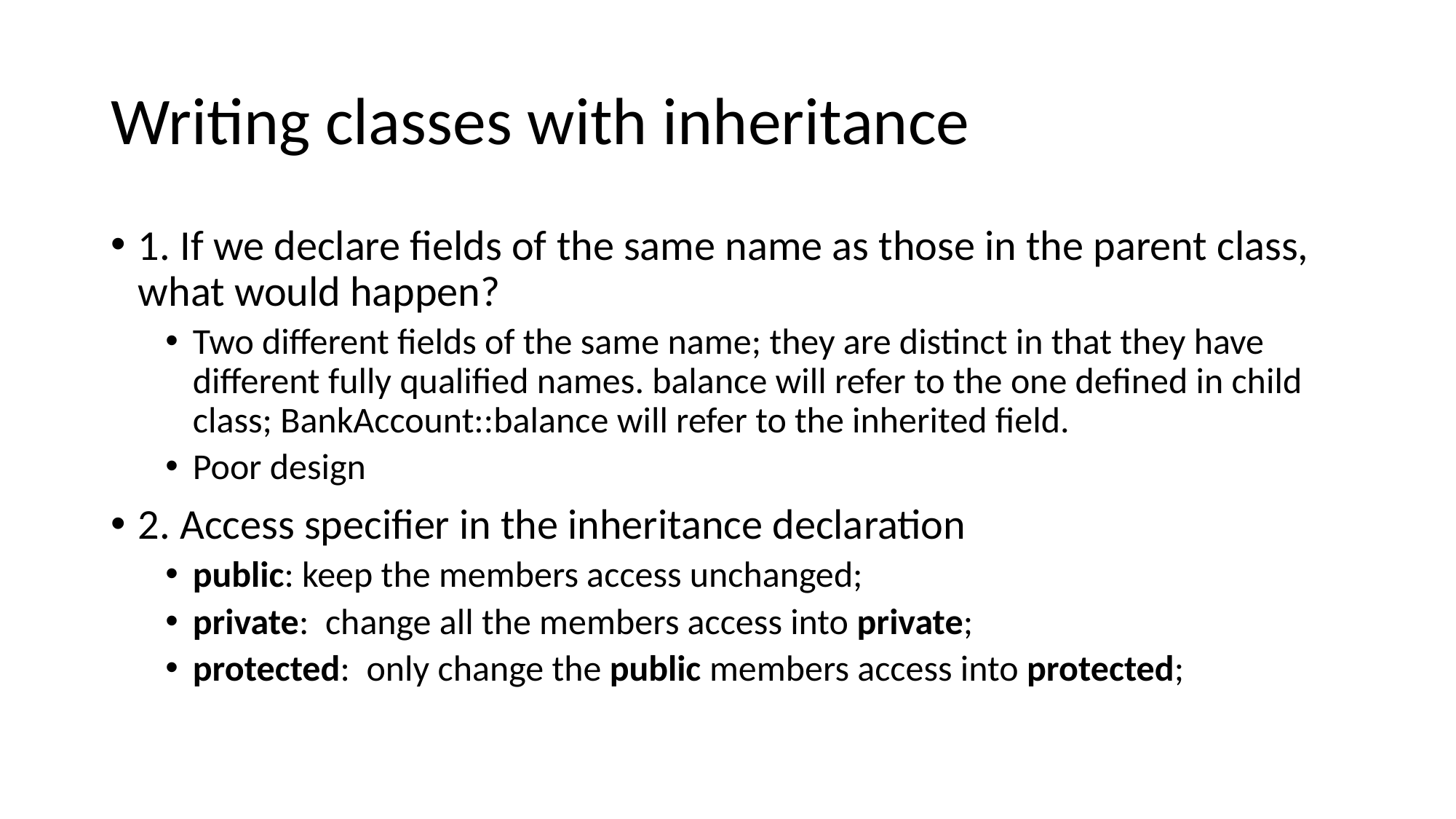

# Writing classes with inheritance
1. If we declare fields of the same name as those in the parent class, what would happen?
Two different fields of the same name; they are distinct in that they have different fully qualified names. balance will refer to the one defined in child class; BankAccount::balance will refer to the inherited field.
Poor design
2. Access specifier in the inheritance declaration
public: keep the members access unchanged;
private:  change all the members access into private;
protected:  only change the public members access into protected;